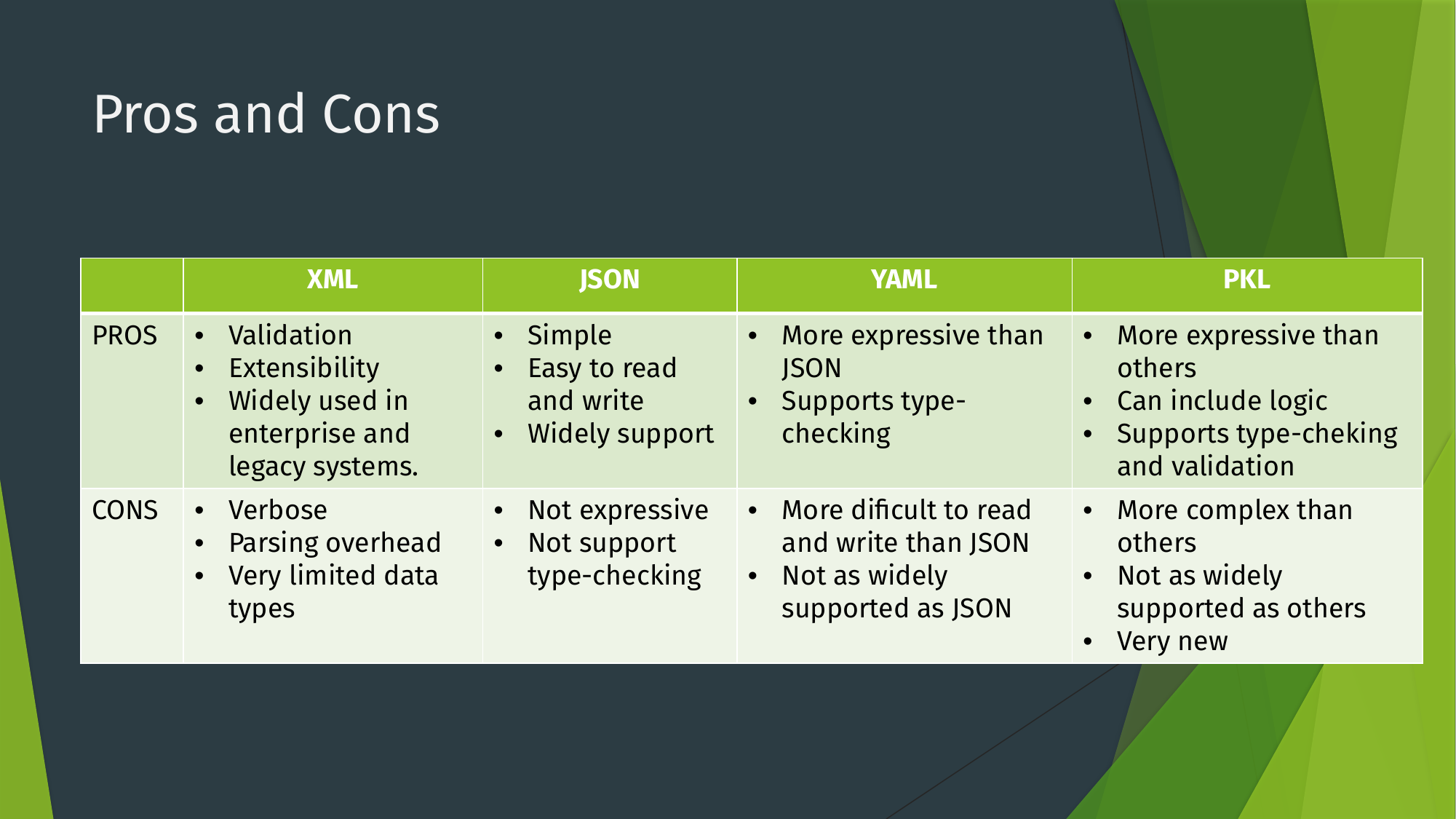

# Pros and Cons
|  | XML | JSON | YAML | PKL |
| --- | --- | --- | --- | --- |
| PROS | Validation Extensibility Widely used in enterprise and legacy systems. | Simple Easy to read and write Widely support | More expressive than JSON Supports type-checking | More expressive than others Can include logic Supports type-cheking and validation |
| CONS | Verbose Parsing overhead Very limited data types | Not expressive Not support type-checking | More dificult to read and write than JSON Not as widely supported as JSON | More complex than others Not as widely supported as others Very new |